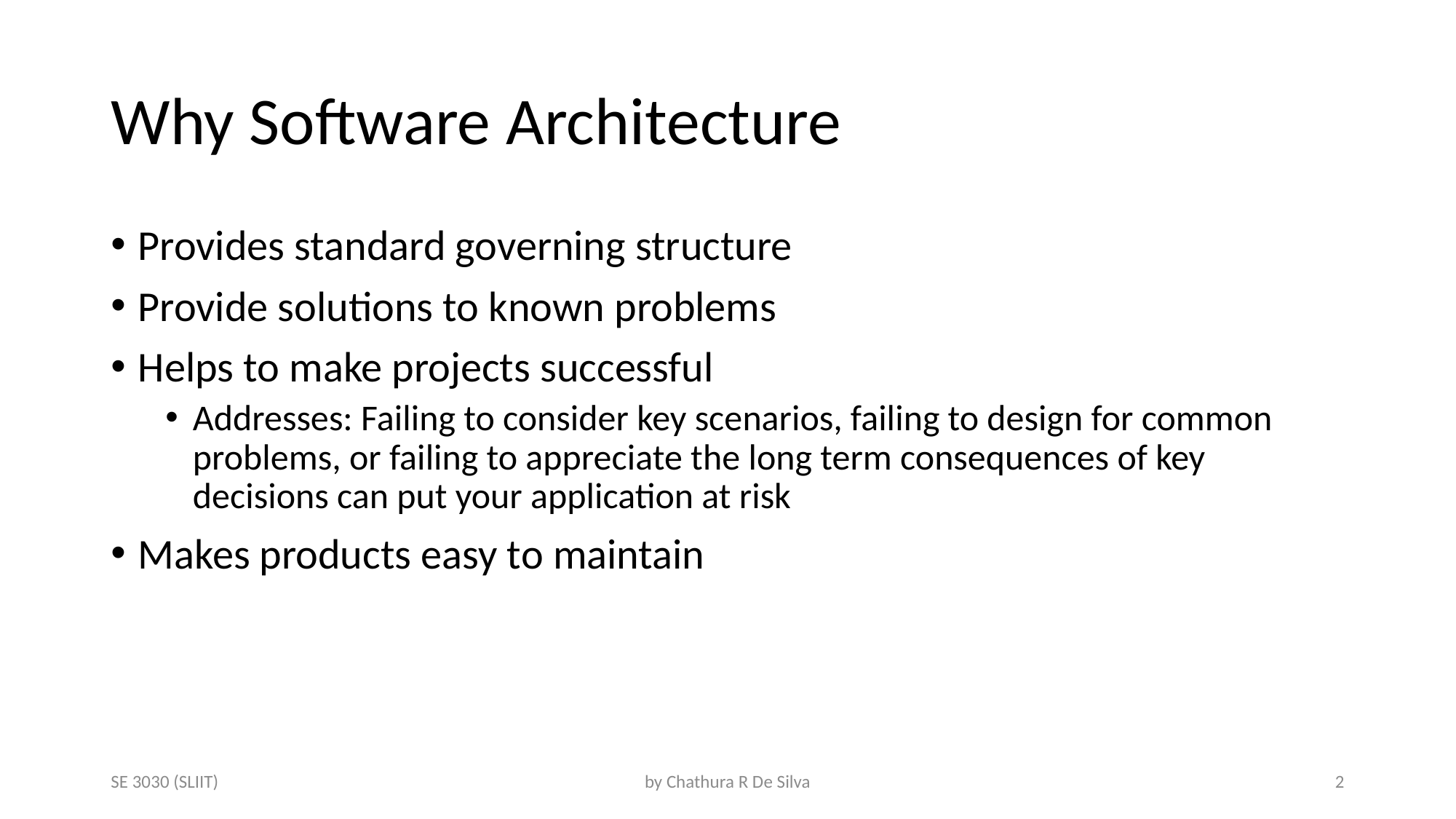

# Why Software Architecture
Provides standard governing structure
Provide solutions to known problems
Helps to make projects successful
Addresses: Failing to consider key scenarios, failing to design for common problems, or failing to appreciate the long term consequences of key decisions can put your application at risk
Makes products easy to maintain
SE 3030 (SLIIT)
by Chathura R De Silva
2